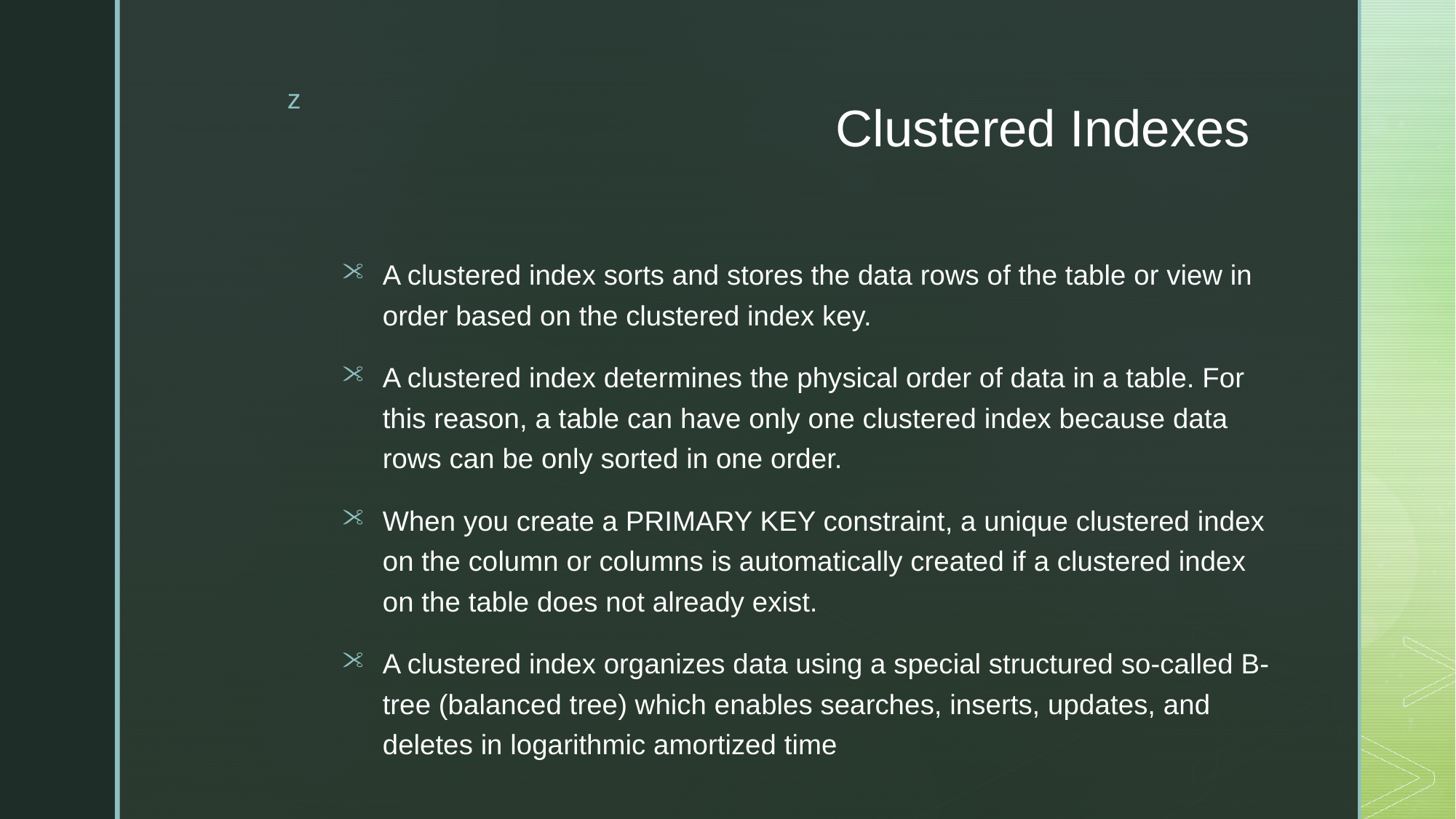

# Clustered Indexes
A clustered index sorts and stores the data rows of the table or view in order based on the clustered index key.
A clustered index determines the physical order of data in a table. For this reason, a table can have only one clustered index because data rows can be only sorted in one order.
When you create a PRIMARY KEY constraint, a unique clustered index on the column or columns is automatically created if a clustered index on the table does not already exist.
A clustered index organizes data using a special structured so-called B-tree (balanced tree) which enables searches, inserts, updates, and deletes in logarithmic amortized time